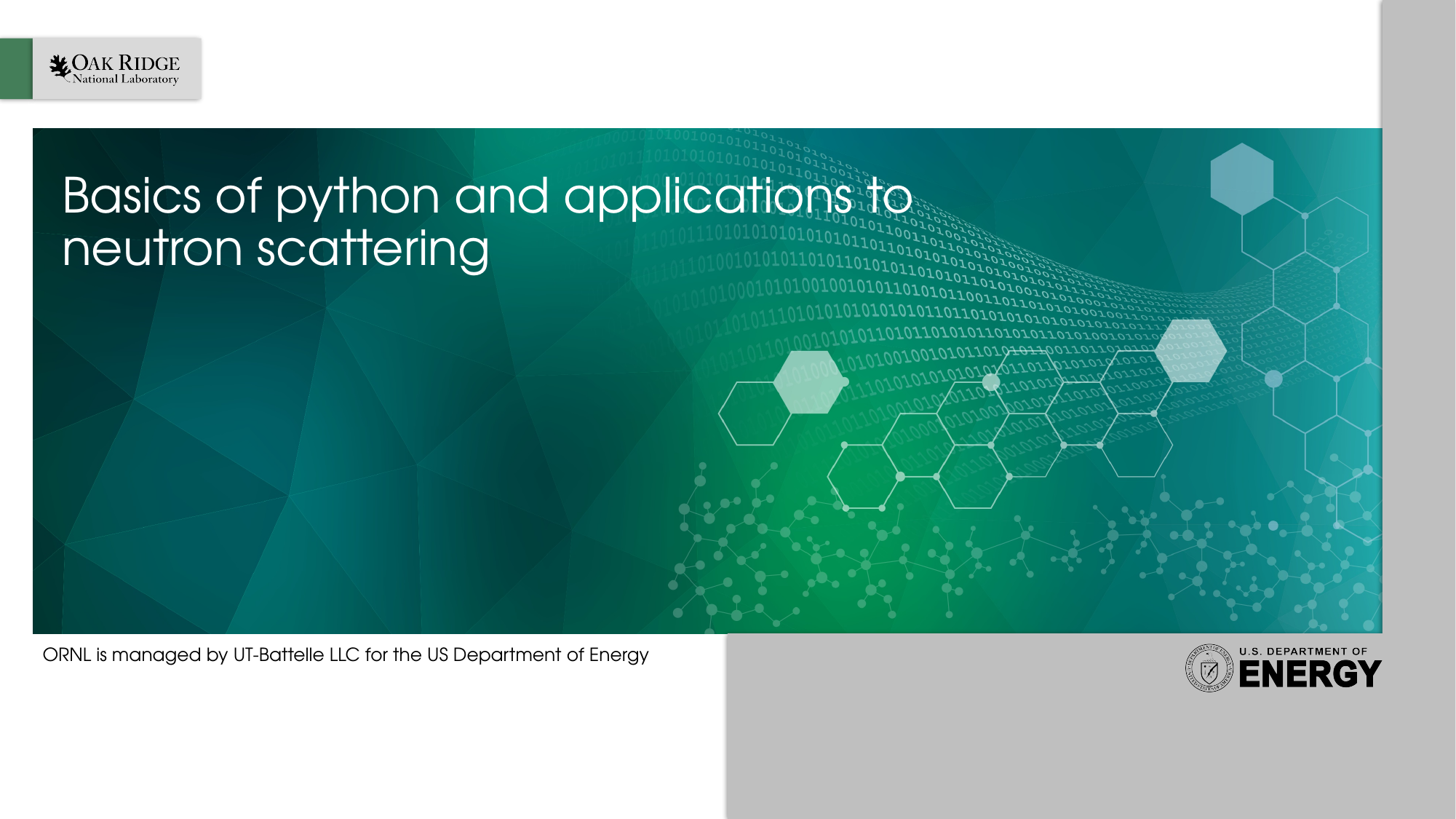

# Basics of python and applications to neutron scattering